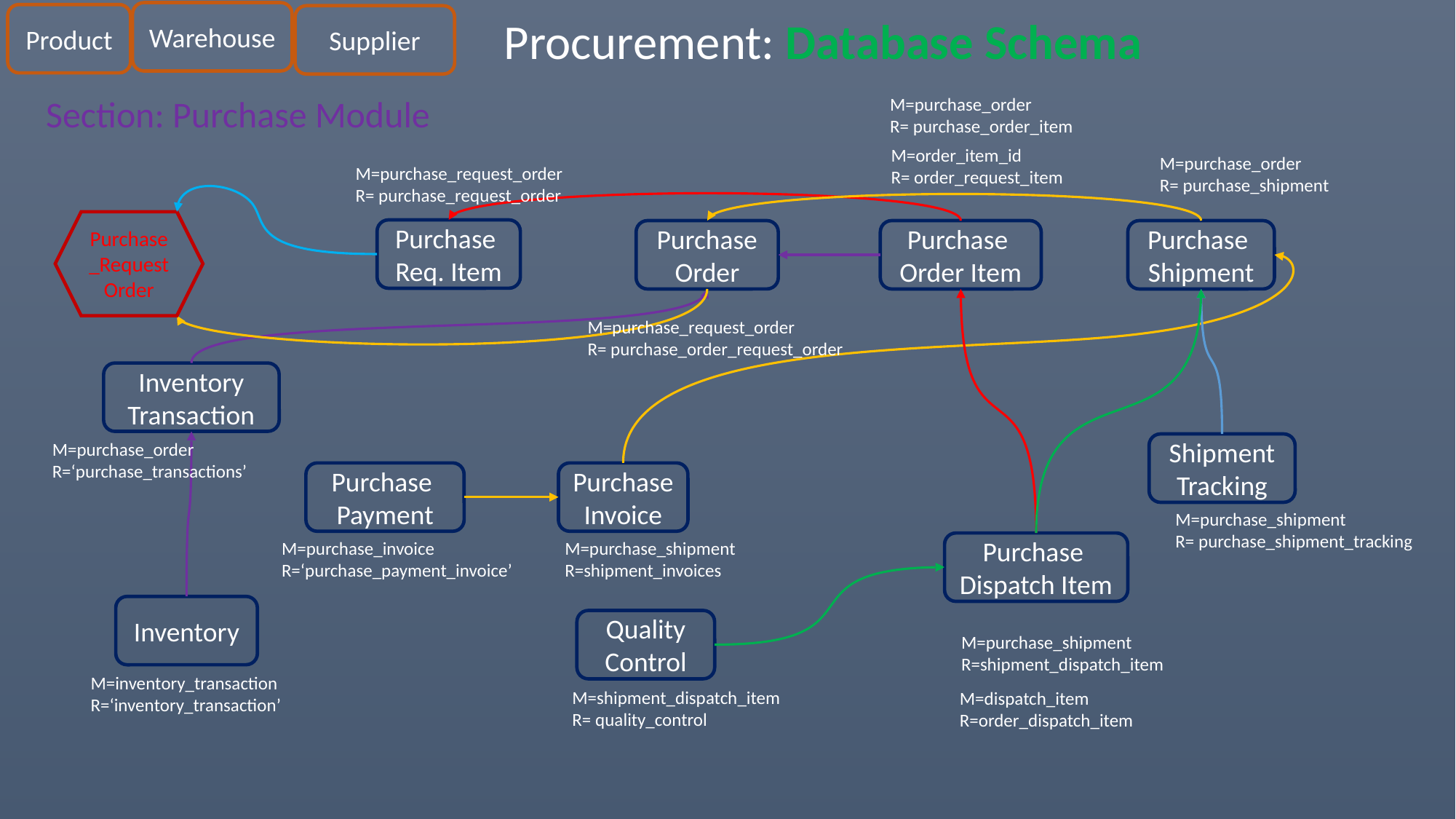

Warehouse
Product
Procurement: Database Schema
Supplier
Section: Purchase Module
M=purchase_order
R= purchase_order_item
M=order_item_id
R= order_request_item
M=purchase_order
R= purchase_shipment
M=purchase_request_order
R= purchase_request_order
Purchase_Request Order
Purchase
Req. Item
Purchase
Shipment
Purchase Order
Purchase
Order Item
M=purchase_request_order
R= purchase_order_request_order
Inventory Transaction
M=purchase_order
R=‘purchase_transactions’
Shipment Tracking
Purchase
Payment
Purchase
Invoice
M=purchase_shipment
R= purchase_shipment_tracking
M=purchase_shipment
R=shipment_invoices
M=purchase_invoice
R=‘purchase_payment_invoice’
Purchase
Dispatch Item
Inventory
Quality Control
M=purchase_shipment
R=shipment_dispatch_item
M=inventory_transaction
R=‘inventory_transaction’
M=shipment_dispatch_item
R= quality_control
M=dispatch_item
R=order_dispatch_item